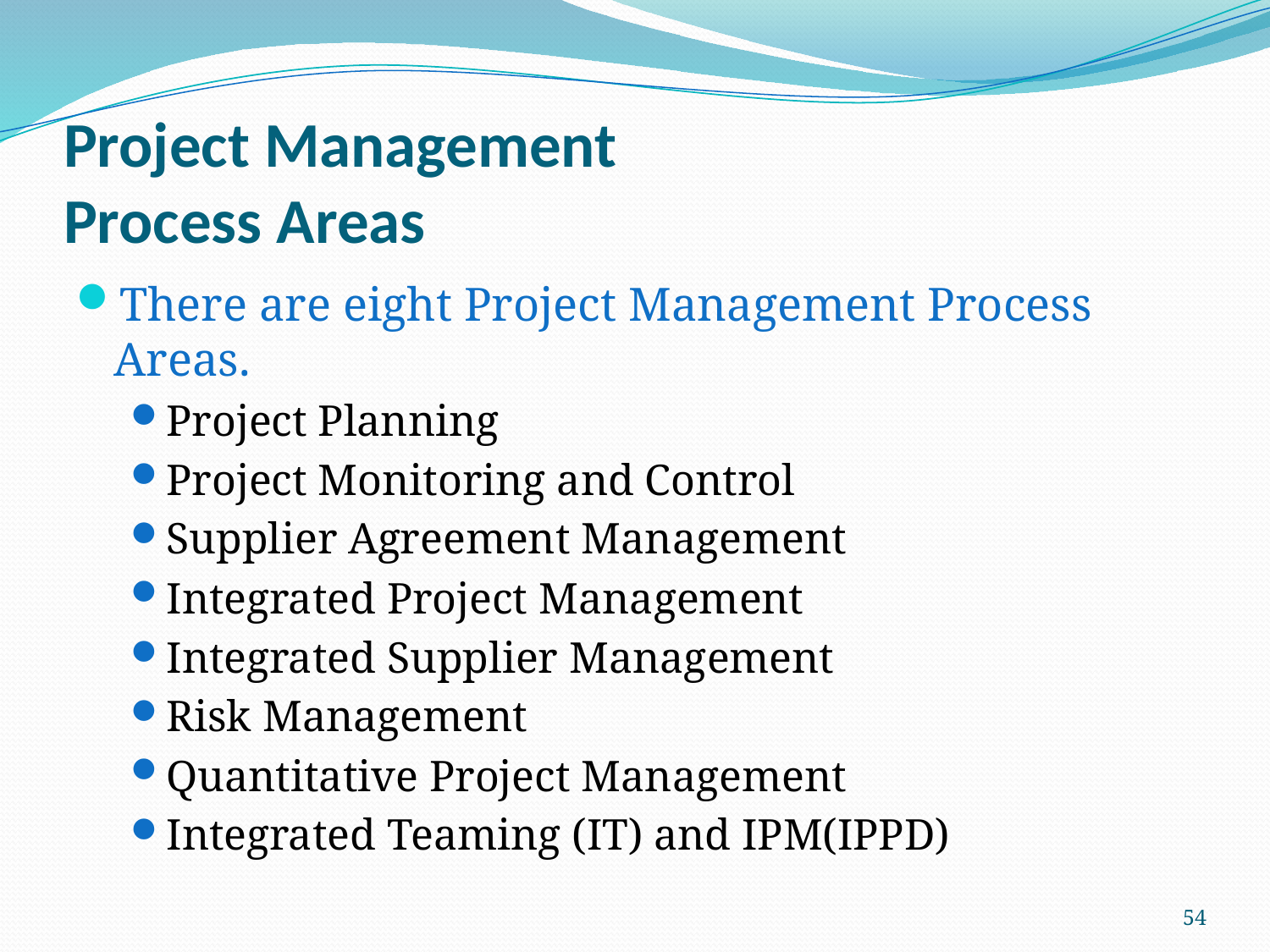

# Project Management Process Areas
There are eight Project Management Process Areas.
Project Planning
Project Monitoring and Control
Supplier Agreement Management
Integrated Project Management
Integrated Supplier Management
Risk Management
Quantitative Project Management
Integrated Teaming (IT) and IPM(IPPD)

54